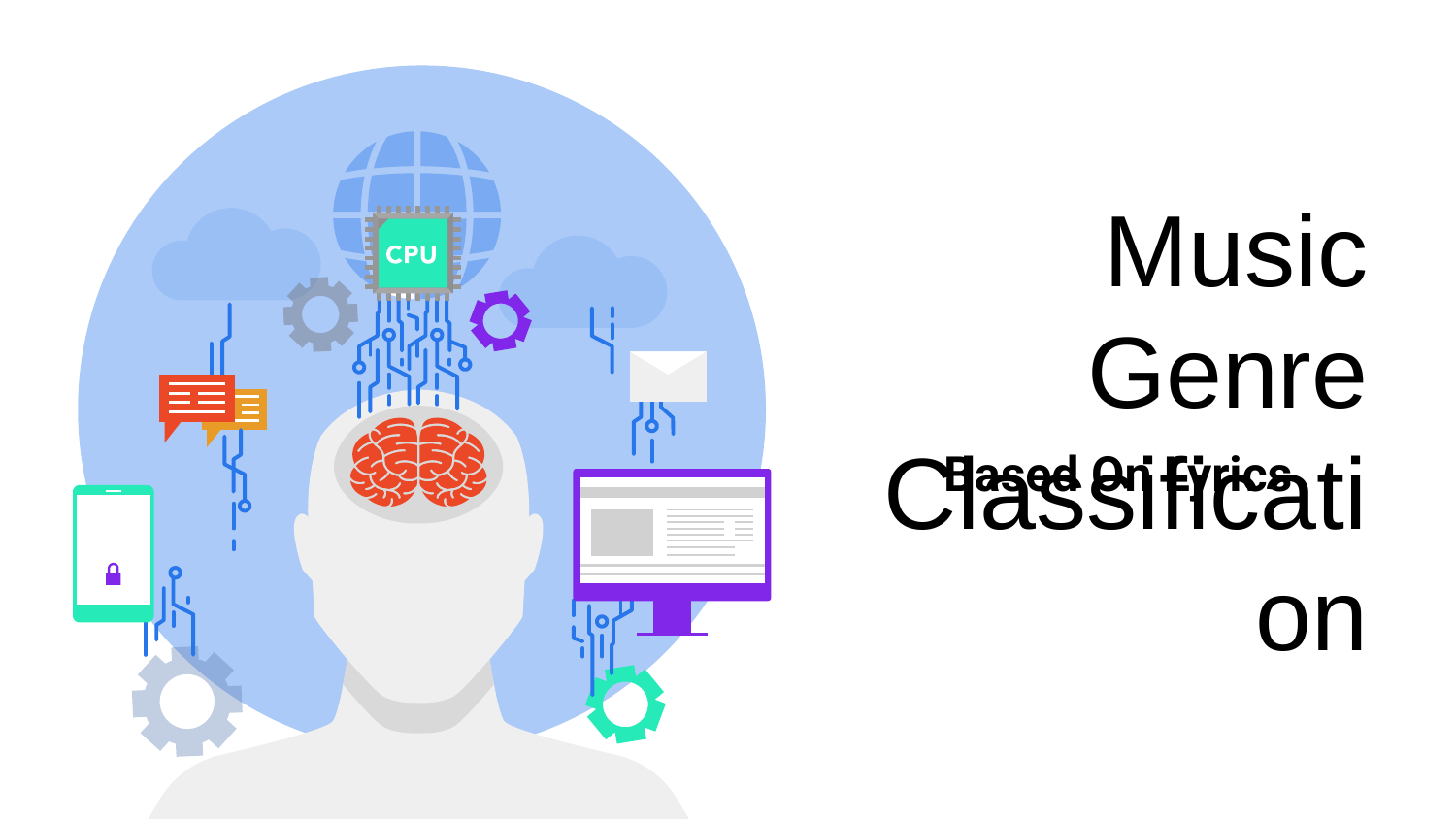

# Music Genre Classification
Based On Lyrics